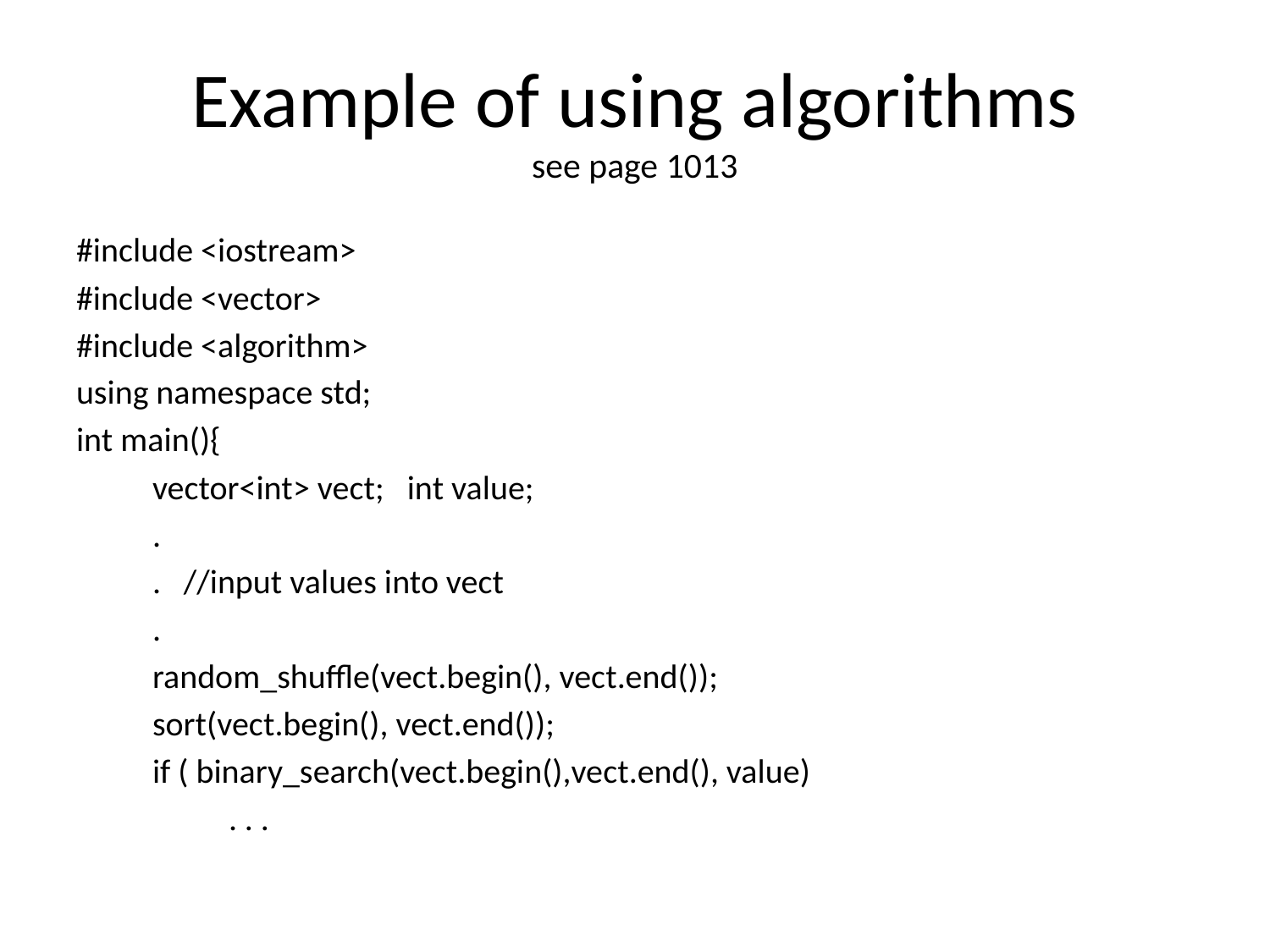

# Example of using algorithms see page 1013
#include <iostream>
#include <vector>
#include <algorithm>
using namespace std;
int main(){
	vector<int> vect;   int value;
	.
	.   //input values into vect
	.
	random_shuffle(vect.begin(), vect.end());
	sort(vect.begin(), vect.end());
	if ( binary_search(vect.begin(),vect.end(), value)
		. . .